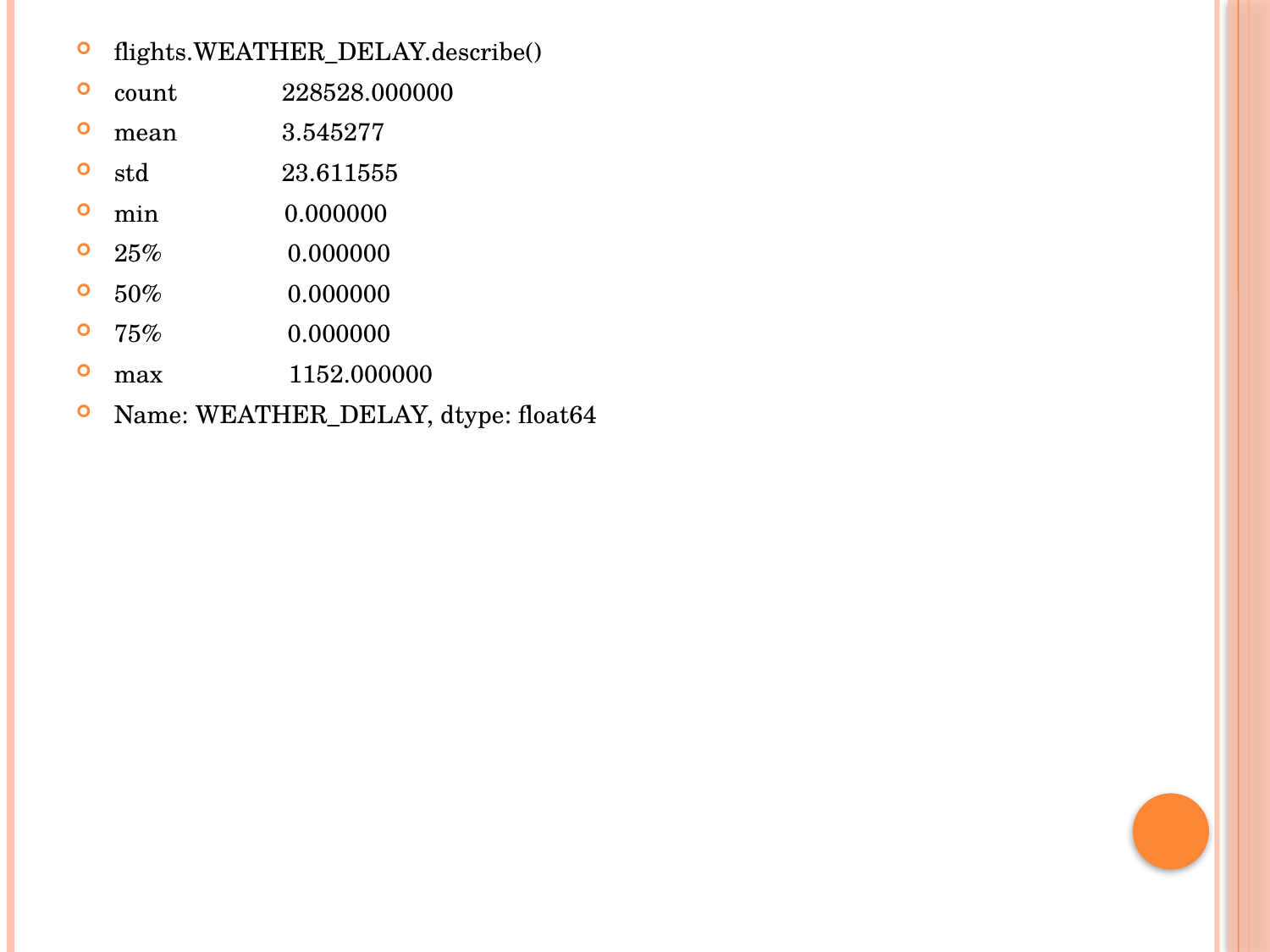

flights.WEATHER_DELAY.describe()
count               228528.000000
mean               3.545277
std                   23.611555
min                  0.000000
25%                  0.000000
50%                  0.000000
75%                  0.000000
max                  1152.000000
Name: WEATHER_DELAY, dtype: float64